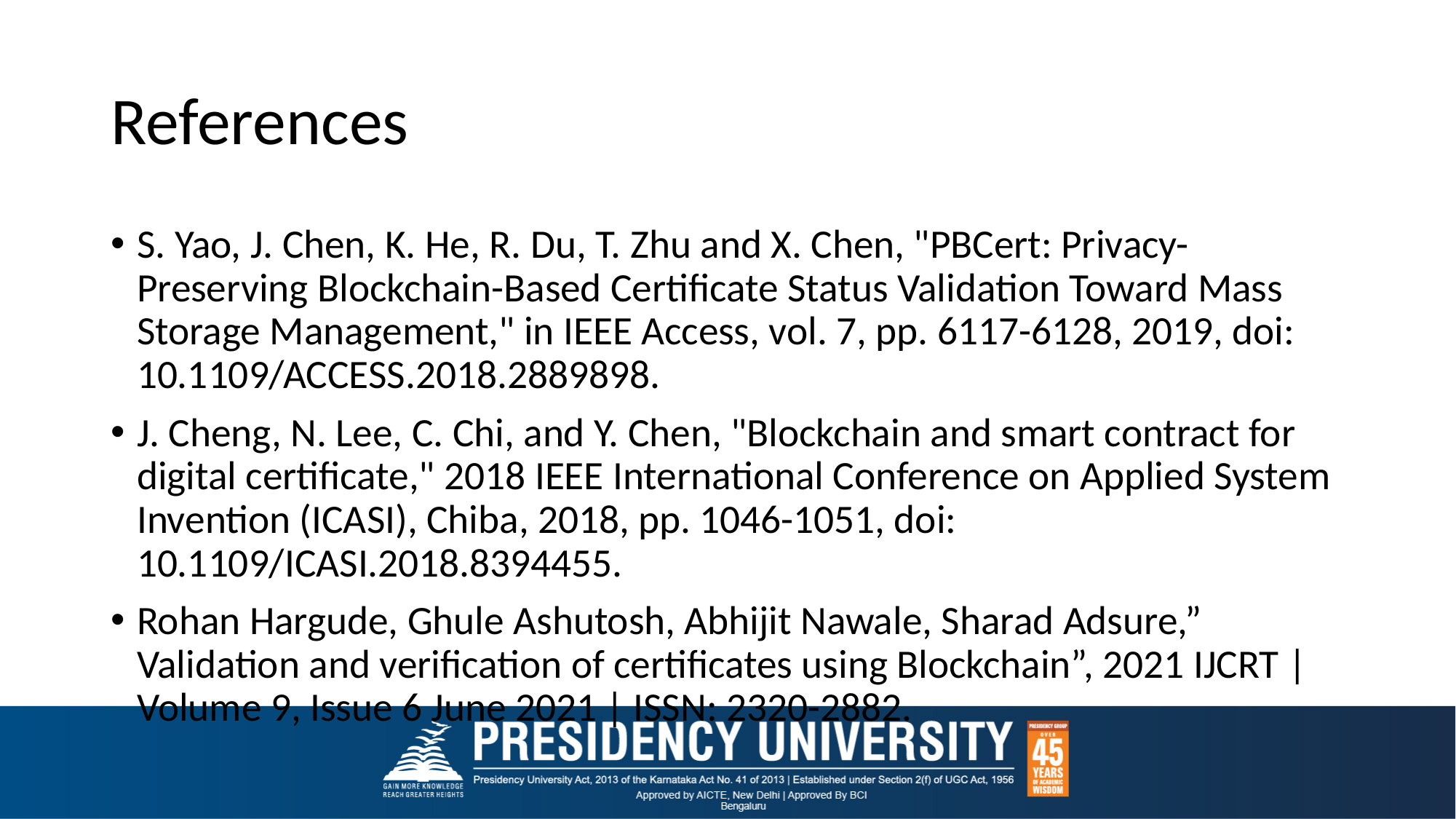

# References
S. Yao, J. Chen, K. He, R. Du, T. Zhu and X. Chen, "PBCert: Privacy-Preserving Blockchain-Based Certificate Status Validation Toward Mass Storage Management," in IEEE Access, vol. 7, pp. 6117-6128, 2019, doi: 10.1109/ACCESS.2018.2889898.
J. Cheng, N. Lee, C. Chi, and Y. Chen, "Blockchain and smart contract for digital certificate," 2018 IEEE International Conference on Applied System Invention (ICASI), Chiba, 2018, pp. 1046-1051, doi: 10.1109/ICASI.2018.8394455.
Rohan Hargude, Ghule Ashutosh, Abhijit Nawale, Sharad Adsure,” Validation and verification of certificates using Blockchain”, 2021 IJCRT | Volume 9, Issue 6 June 2021 | ISSN: 2320-2882.